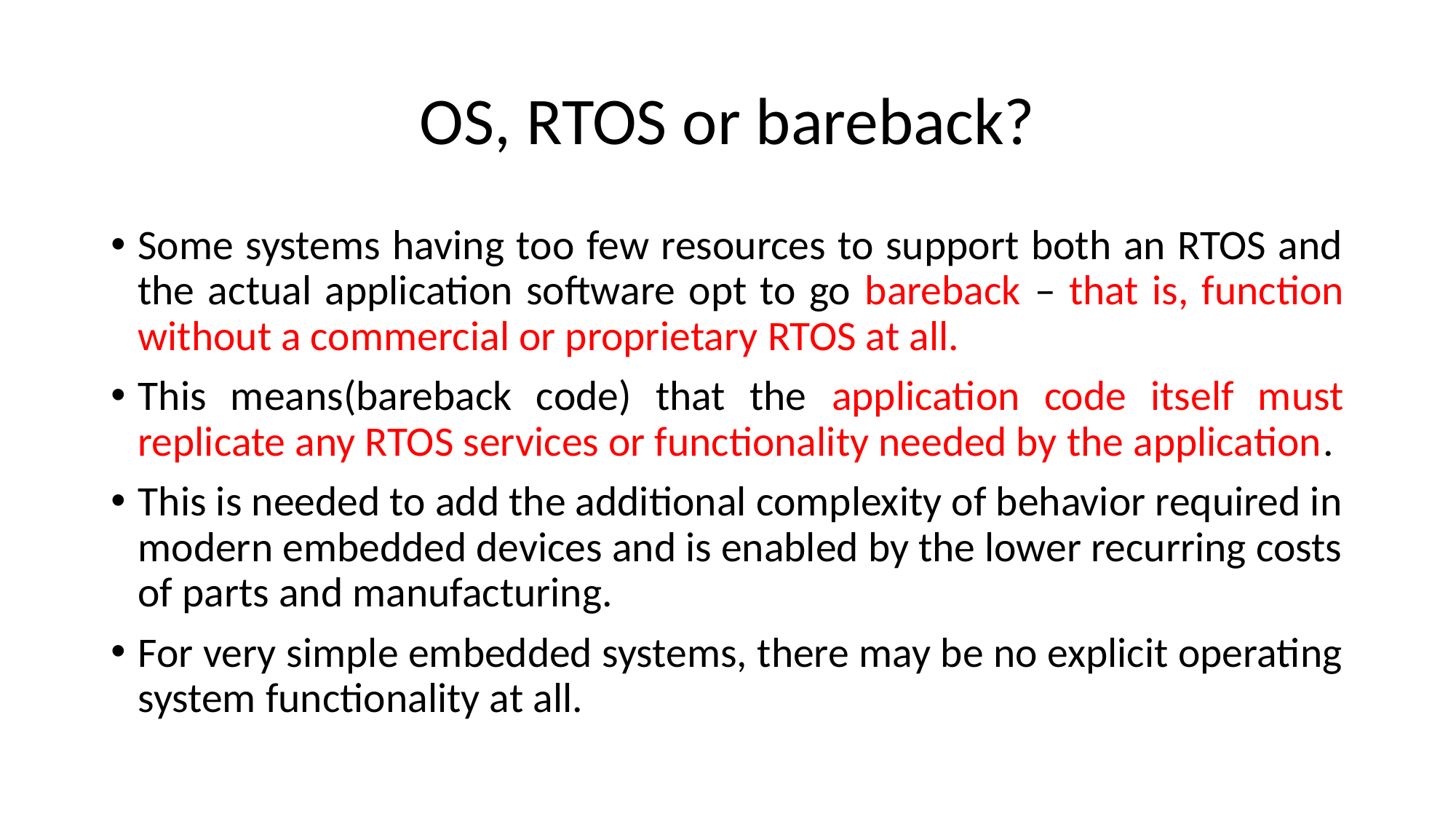

# OS, RTOS or bareback?
Some systems having too few resources to support both an RTOS and the actual application software opt to go bareback – that is, function without a commercial or proprietary RTOS at all.
This means(bareback code) that the application code itself must replicate any RTOS services or functionality needed by the application.
This is needed to add the additional complexity of behavior required in modern embedded devices and is enabled by the lower recurring costs of parts and manufacturing.
For very simple embedded systems, there may be no explicit operating system functionality at all.